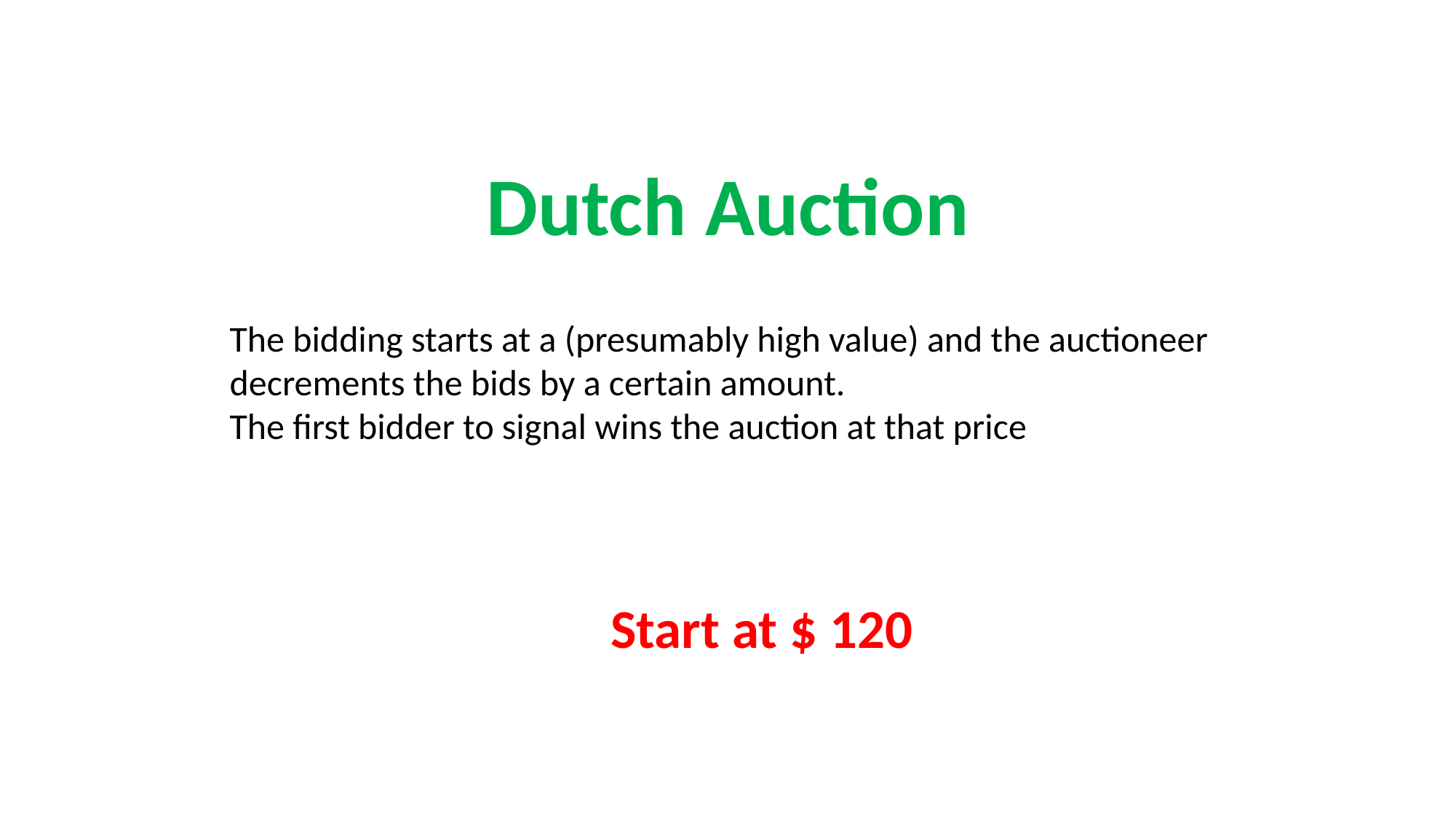

Dutch Auction
The bidding starts at a (presumably high value) and the auctioneer decrements the bids by a certain amount.
The first bidder to signal wins the auction at that price
Start at $ 120